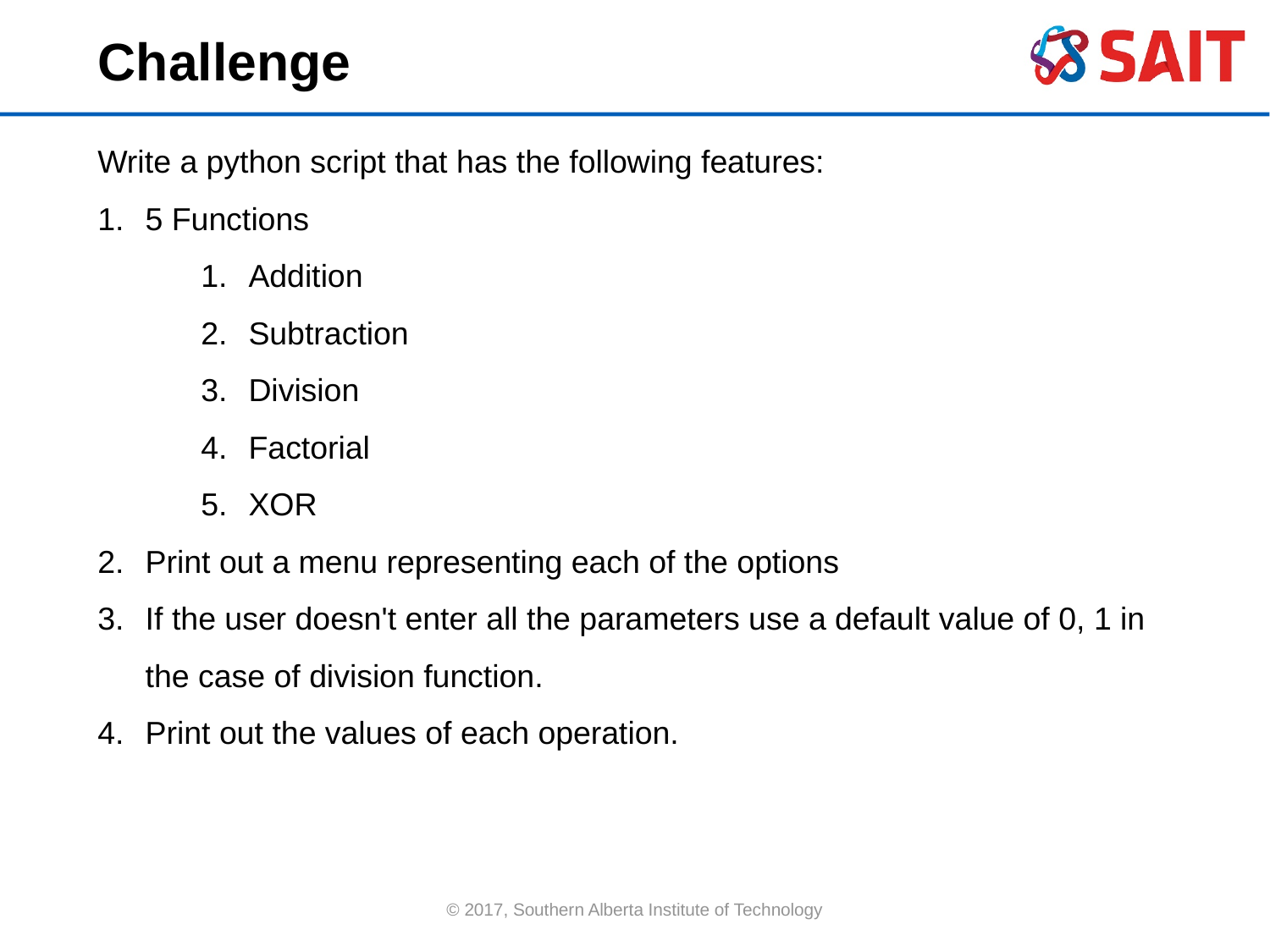

Challenge
Write a python script that has the following features:
5 Functions
Addition
Subtraction
Division
Factorial
XOR
Print out a menu representing each of the options
If the user doesn't enter all the parameters use a default value of 0, 1 in the case of division function.
Print out the values of each operation.